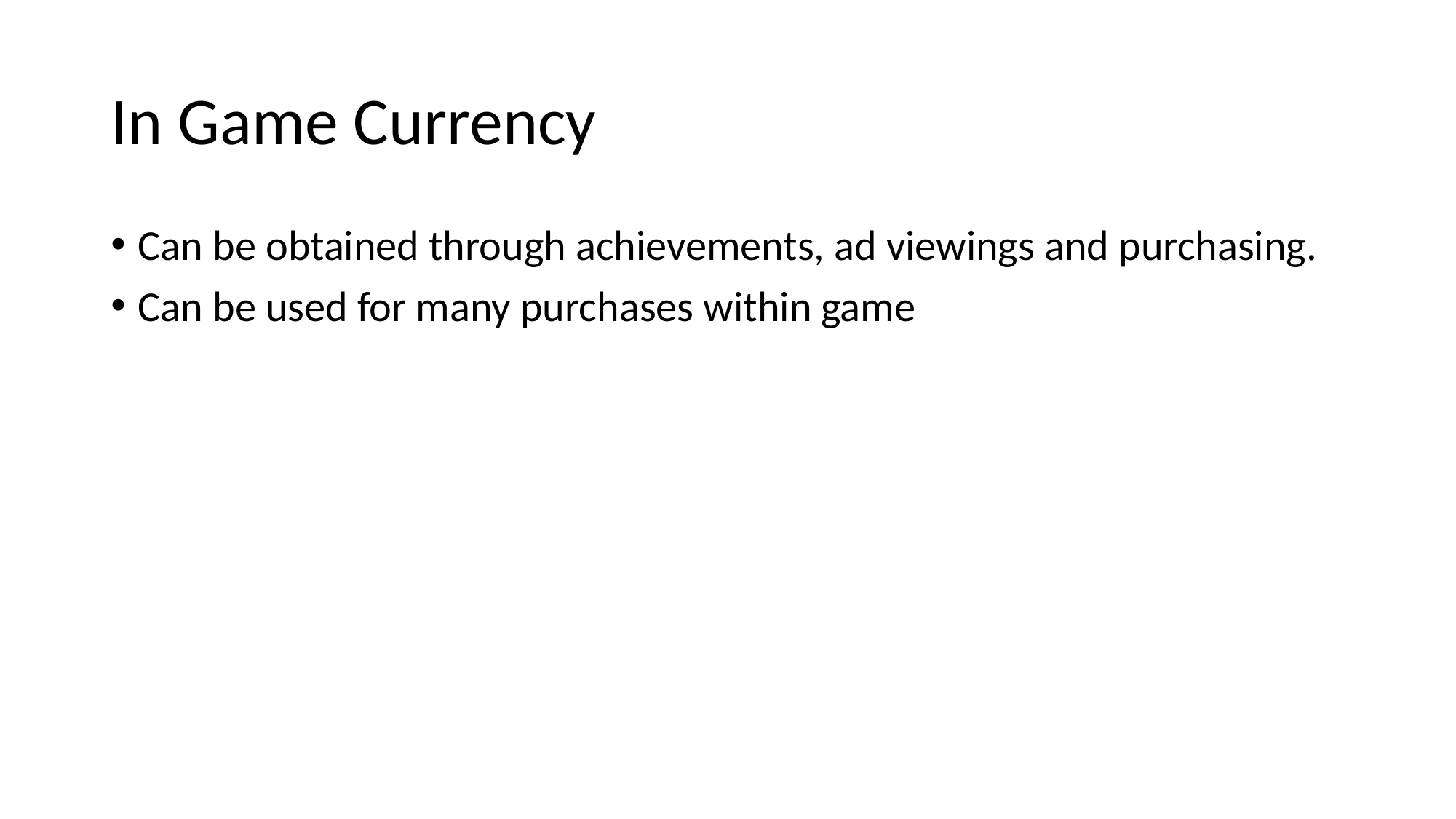

# In Game Currency
Can be obtained through achievements, ad viewings and purchasing.
Can be used for many purchases within game